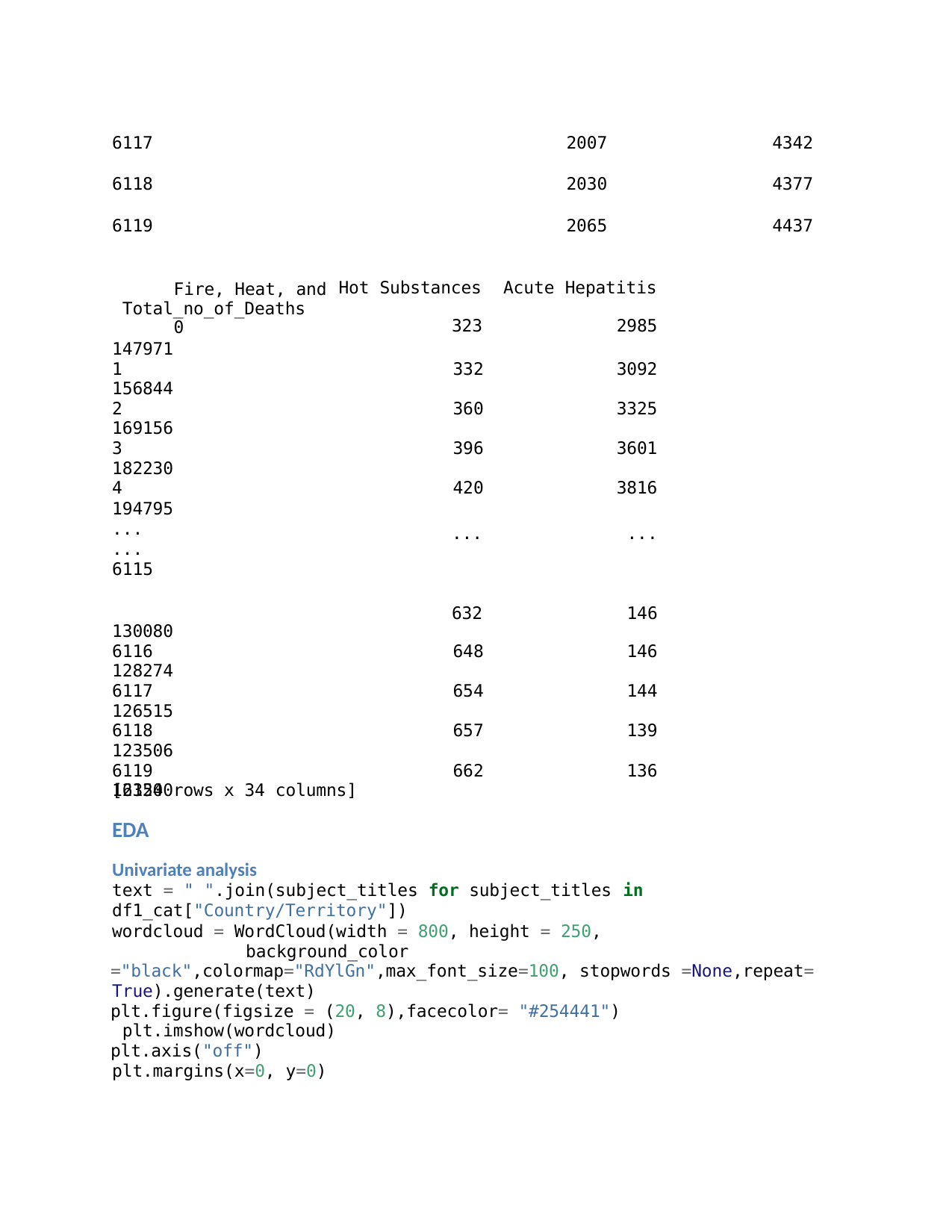

| 6117 | 2007 |  |  |  | 4342 |
| --- | --- | --- | --- | --- | --- |
| 6118 | 2030 |  |  |  | 4377 |
| 6119 | 2065 |  |  |  | 4437 |
| Fire, Heat, and Total\_no\_of\_Deaths 0 | Hot | Substances 323 | Acute | Hepatitis 2985 |  |
| 147971 |  |  |  |  |  |
| 1 |  | 332 |  | 3092 |  |
| 156844 |  |  |  |  |  |
| 2 |  | 360 |  | 3325 |  |
| 169156 |  |  |  |  |  |
| 3 |  | 396 |  | 3601 |  |
| 182230 |  |  |  |  |  |
| 4 |  | 420 |  | 3816 |  |
| 194795 ... ... 6115 |  | ... 632 |  | ... 146 |  |
| 130080 |  |  |  |  |  |
| 6116 |  | 648 |  | 146 |  |
| 128274 |  |  |  |  |  |
| 6117 |  | 654 |  | 144 |  |
| 126515 |  |  |  |  |  |
| 6118 |  | 657 |  | 139 |  |
| 123506 |  |  |  |  |  |
| 6119 |  | 662 |  | 136 |  |
| 123540 |  |  |  |  |  |
[6120 rows x 34 columns]
EDA
Univariate analysis
text = " ".join(subject_titles for subject_titles in
df1_cat["Country/Territory"])
wordcloud = WordCloud(width = 800, height = 250,  background_color
="black",colormap="RdYlGn",max_font_size=100, stopwords =None,repeat=  True).generate(text)
plt.figure(figsize = (20, 8),facecolor= "#254441")  plt.imshow(wordcloud)
plt.axis("off")  plt.margins(x=0, y=0)